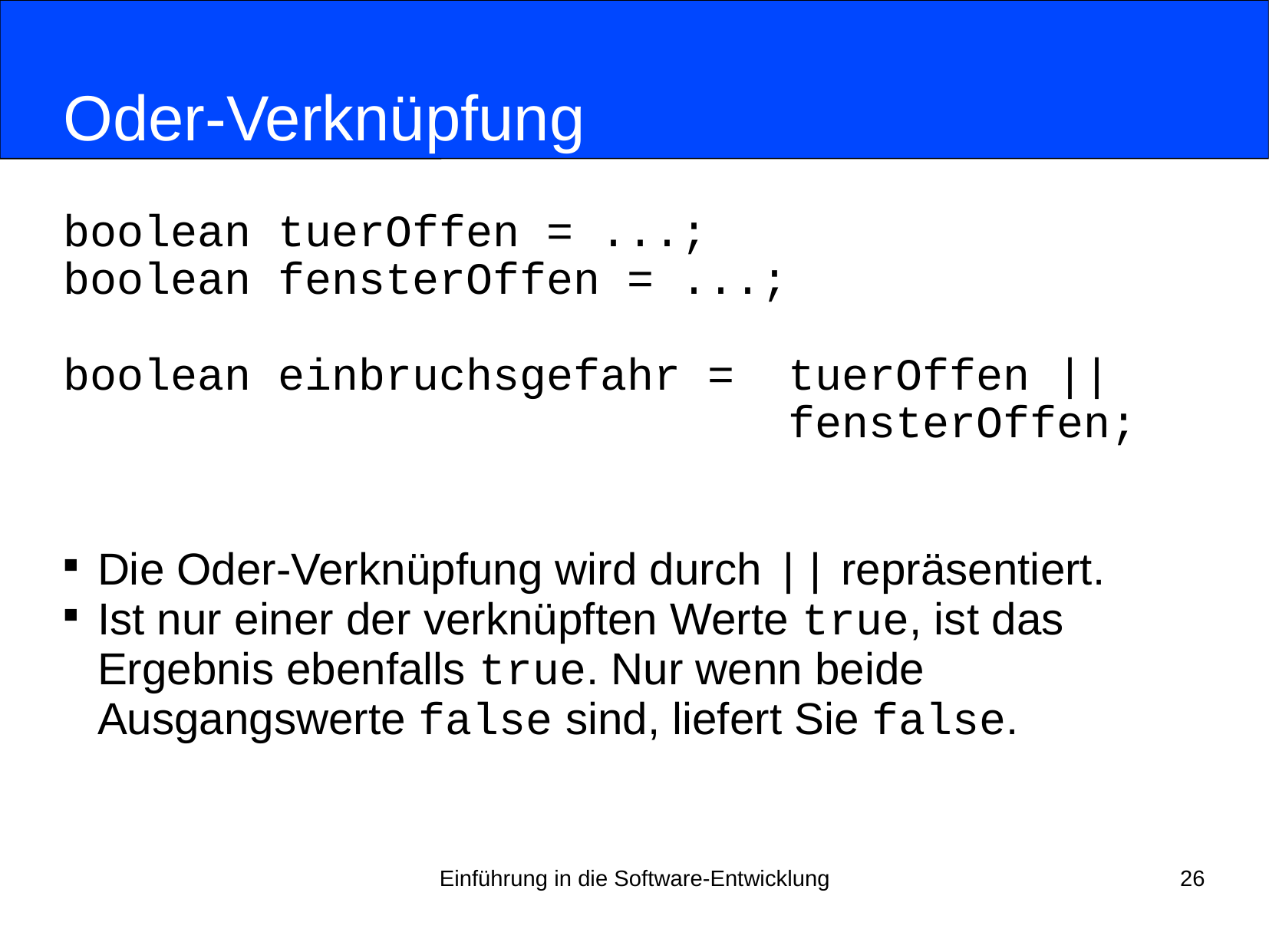

# Oder-Verknüpfung
boolean tuerOffen = ...;
boolean fensterOffen = ...;

boolean einbruchsgefahr = 	tuerOffen ||
                          	fensterOffen;

Die Oder-Verknüpfung wird durch || repräsentiert.
Ist nur einer der verknüpften Werte true, ist das Ergebnis ebenfalls true. Nur wenn beide Ausgangswerte false sind, liefert Sie false.

Einführung in die Software-Entwicklung
26